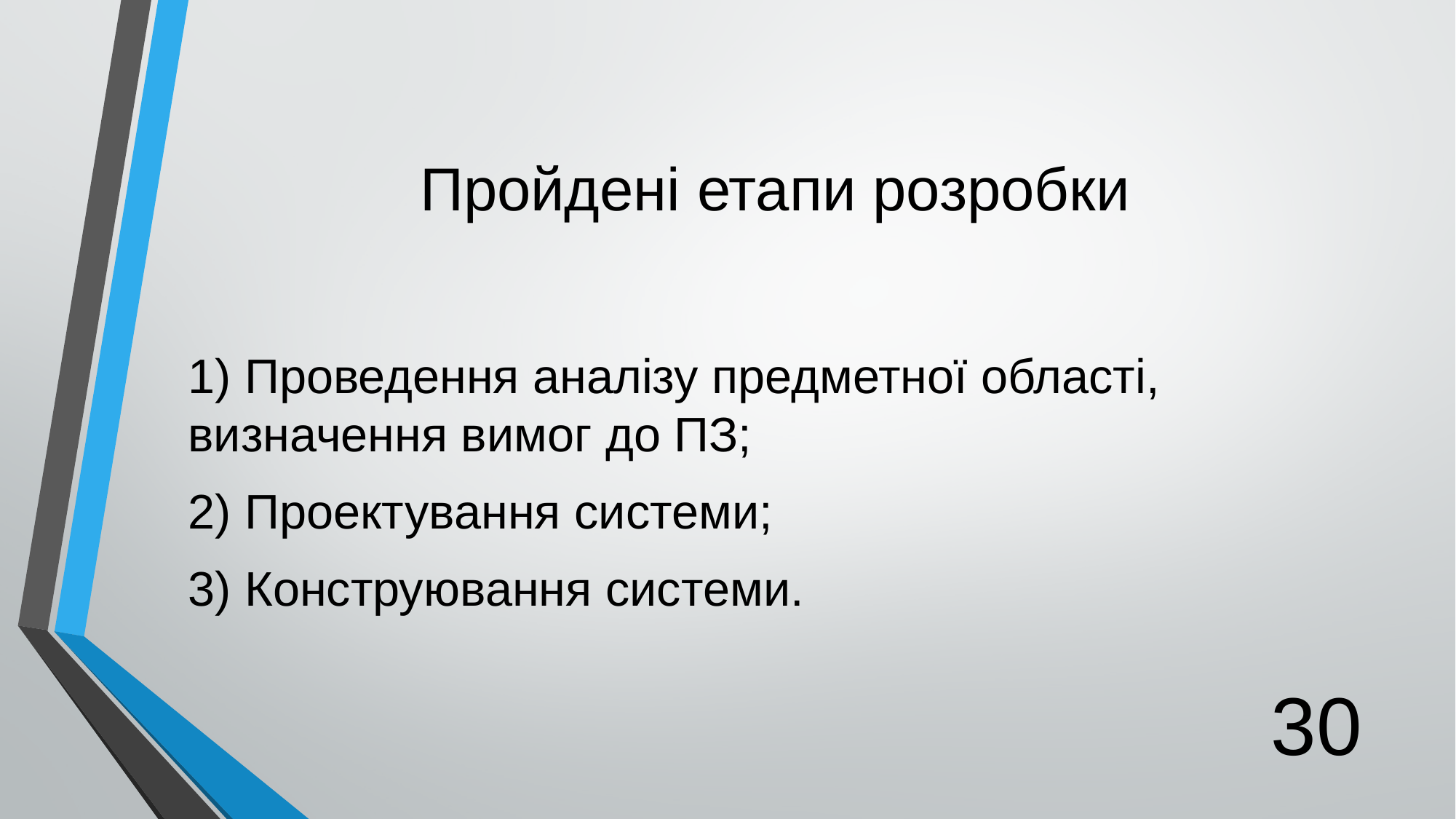

# Пройдені етапи розробки
1) Проведення аналізу предметної області, визначення вимог до ПЗ;
2) Проектування системи;
3) Конструювання системи.
30